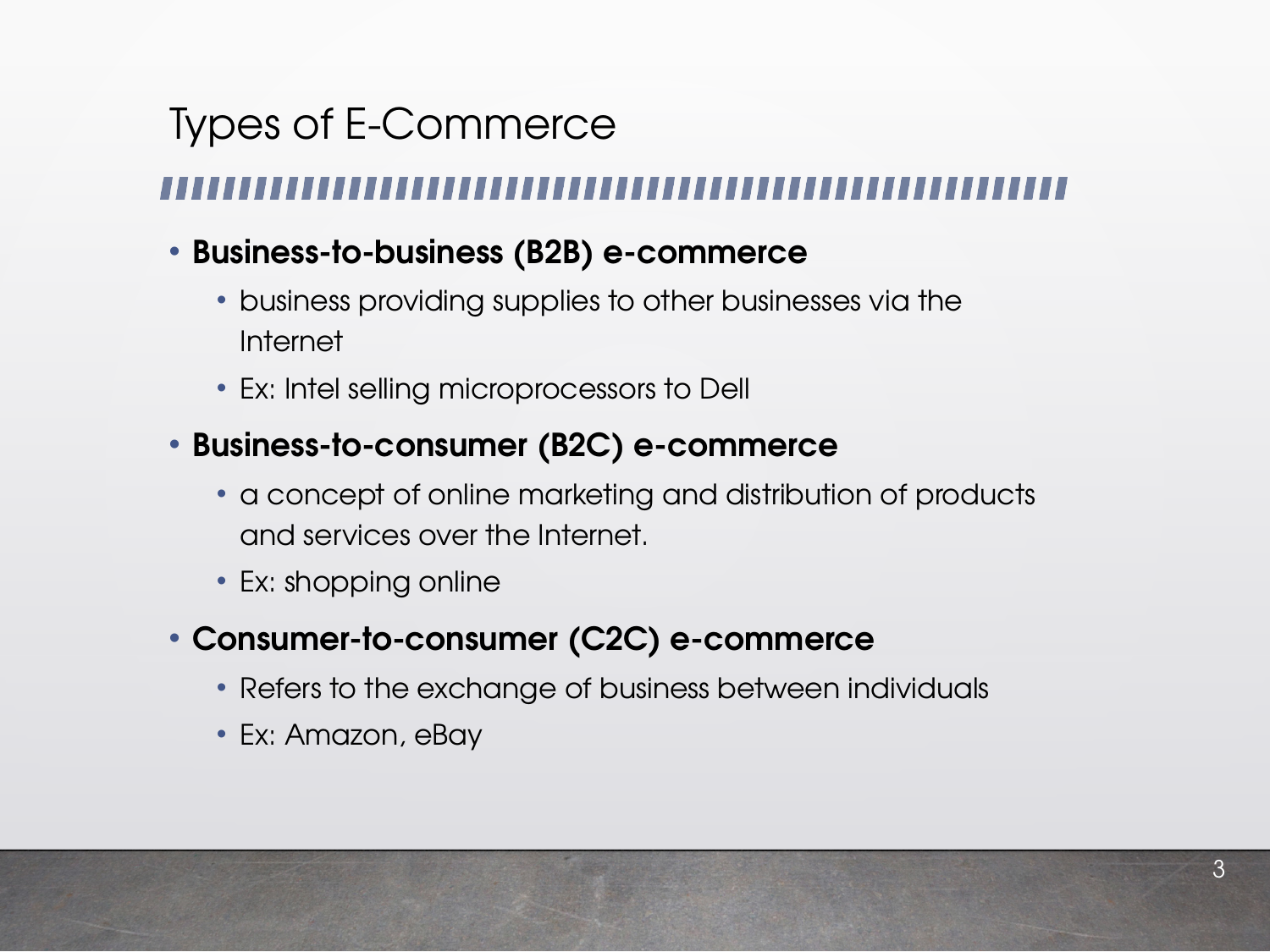

# Types of E-Commerce
Business-to-business (B2B) e-commerce
business providing supplies to other businesses via the Internet
Ex: Intel selling microprocessors to Dell
Business-to-consumer (B2C) e-commerce
a concept of online marketing and distribution of products and services over the Internet.
Ex: shopping online
Consumer-to-consumer (C2C) e-commerce
Refers to the exchange of business between individuals
Ex: Amazon, eBay